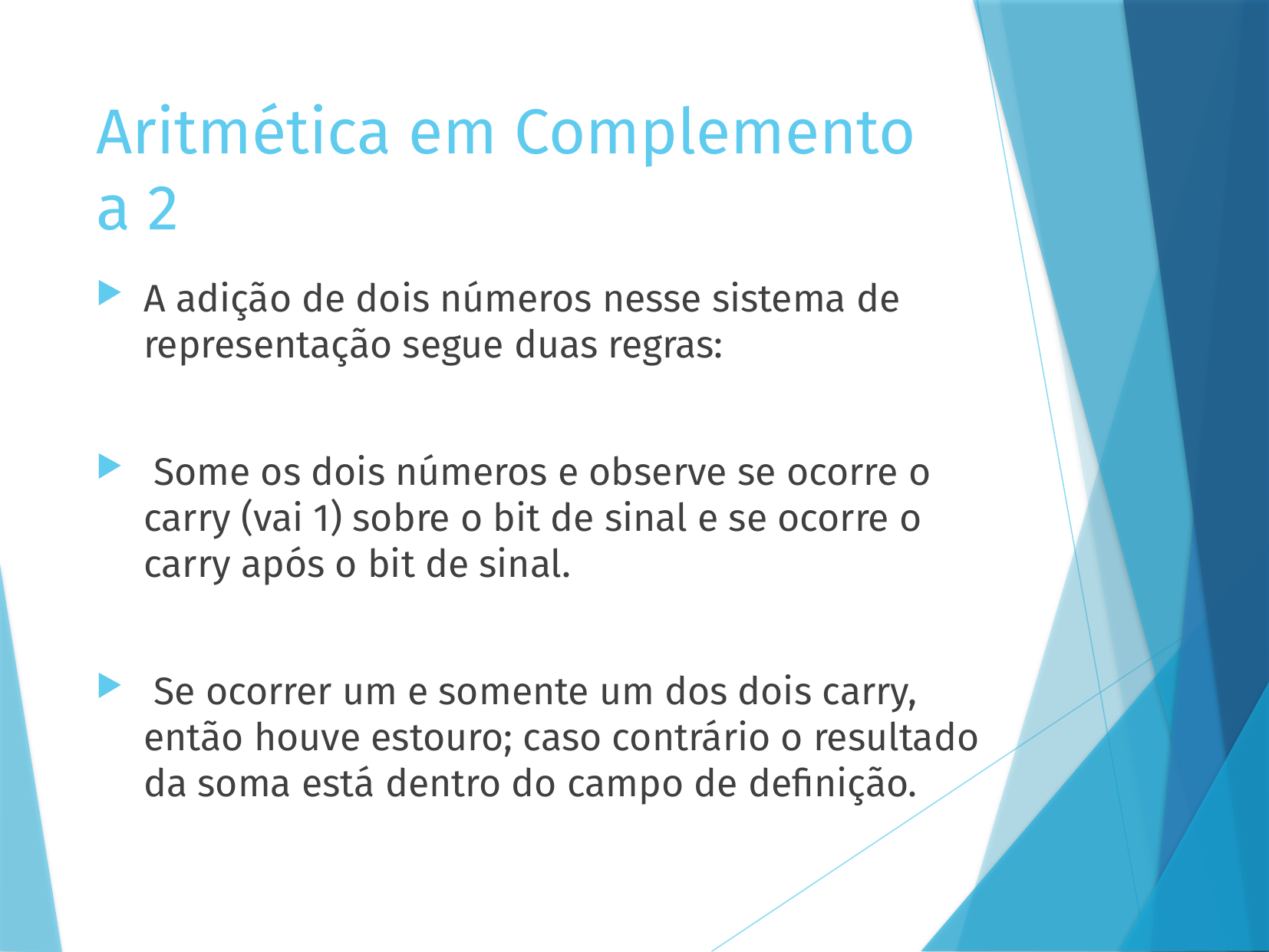

# Aritmética em Complemento a 2
A adição de dois números nesse sistema de representação segue duas regras:

 Some os dois números e observe se ocorre o carry (vai 1) sobre o bit de sinal e se ocorre o carry após o bit de sinal.

 Se ocorrer um e somente um dos dois carry, então houve estouro; caso contrário o resultado da soma está dentro do campo de definição.